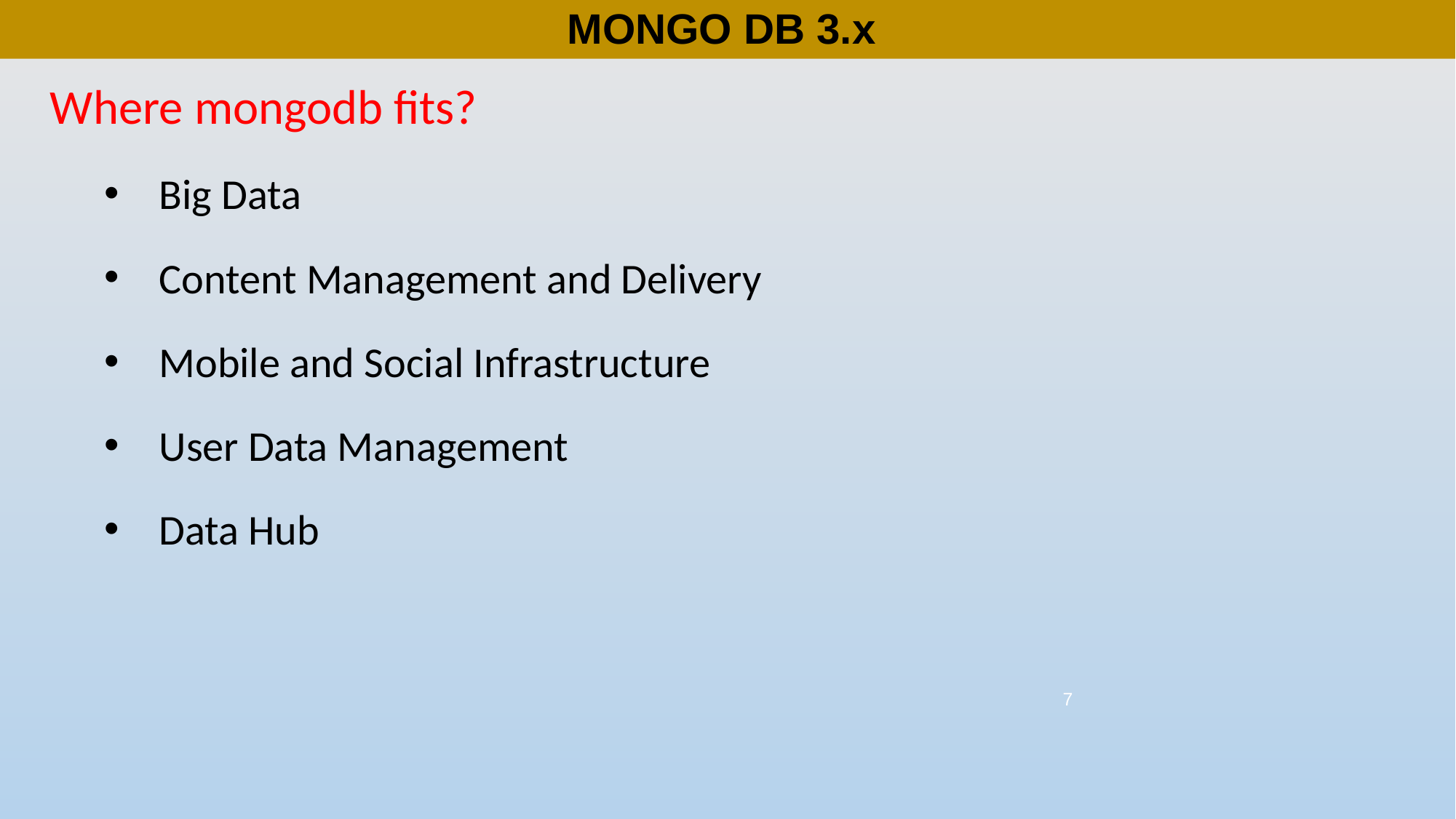

# MONGO DB 3.x
Where mongodb fits?
Big Data
Content Management and Delivery
Mobile and Social Infrastructure
User Data Management
Data Hub

7